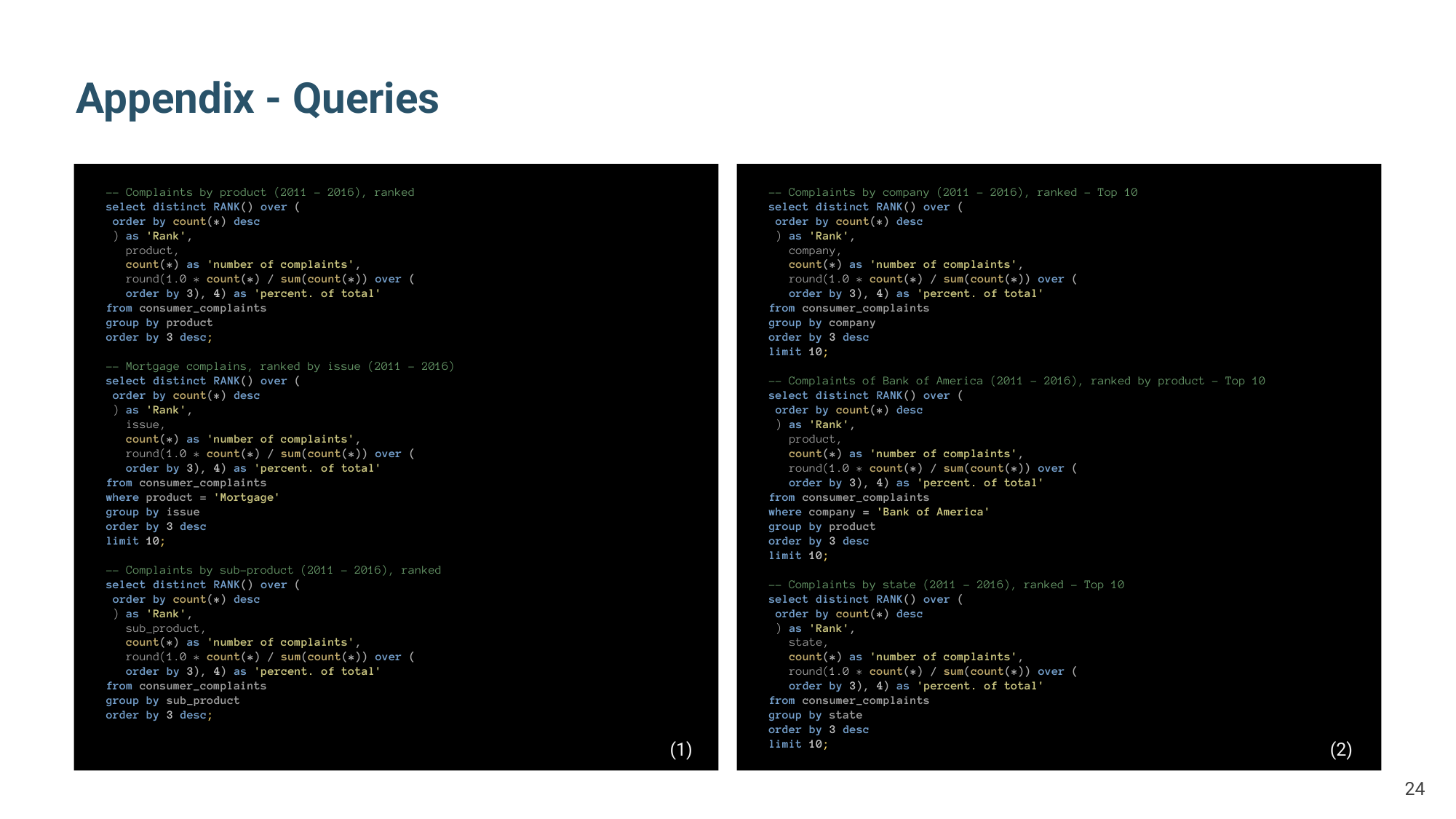

Appendix - Queries

-- Complaints by product (2011 - 2016), ranked
select distinct RANK() over (
 order by count(*) desc
 ) as 'Rank',
   product,
   count(*) as 'number of complaints',
   round(1.0 * count(*) / sum(count(*)) over (
   order by 3), 4) as 'percent. of total'
from consumer_complaints
group by product
order by 3 desc;

-- Mortgage complains, ranked by issue (2011 - 2016)
select distinct RANK() over (
 order by count(*) desc
 ) as 'Rank',
   issue,
   count(*) as 'number of complaints',
   round(1.0 * count(*) / sum(count(*)) over (
   order by 3), 4) as 'percent. of total'
from consumer_complaints
where product = 'Mortgage'
group by issue
order by 3 desc
limit 10;

-- Complaints by sub-product (2011 - 2016), ranked
select distinct RANK() over (
 order by count(*) desc
 ) as 'Rank',
   sub_product,
   count(*) as 'number of complaints',
   round(1.0 * count(*) / sum(count(*)) over (
   order by 3), 4) as 'percent. of total'
from consumer_complaints
group by sub_product
order by 3 desc;

-- Complaints by company (2011 - 2016), ranked - Top 10
select distinct RANK() over (
 order by count(*) desc
 ) as 'Rank',
   company,
   count(*) as 'number of complaints',
   round(1.0 * count(*) / sum(count(*)) over (
   order by 3), 4) as 'percent. of total'
from consumer_complaints
group by company
order by 3 desc
limit 10;

-- Complaints of Bank of America (2011 - 2016), ranked by product - Top 10
select distinct RANK() over (
 order by count(*) desc
 ) as 'Rank',
   product,
   count(*) as 'number of complaints',
   round(1.0 * count(*) / sum(count(*)) over (
   order by 3), 4) as 'percent. of total'
from consumer_complaints
where company = 'Bank of America'
group by product
order by 3 desc
limit 10;

-- Complaints by state (2011 - 2016), ranked - Top 10
select distinct RANK() over (
 order by count(*) desc
 ) as 'Rank',
   state,
   count(*) as 'number of complaints',
   round(1.0 * count(*) / sum(count(*)) over (
   order by 3), 4) as 'percent. of total'
from consumer_complaints
group by state
order by 3 desc
limit 10;

(1)
(2)
24